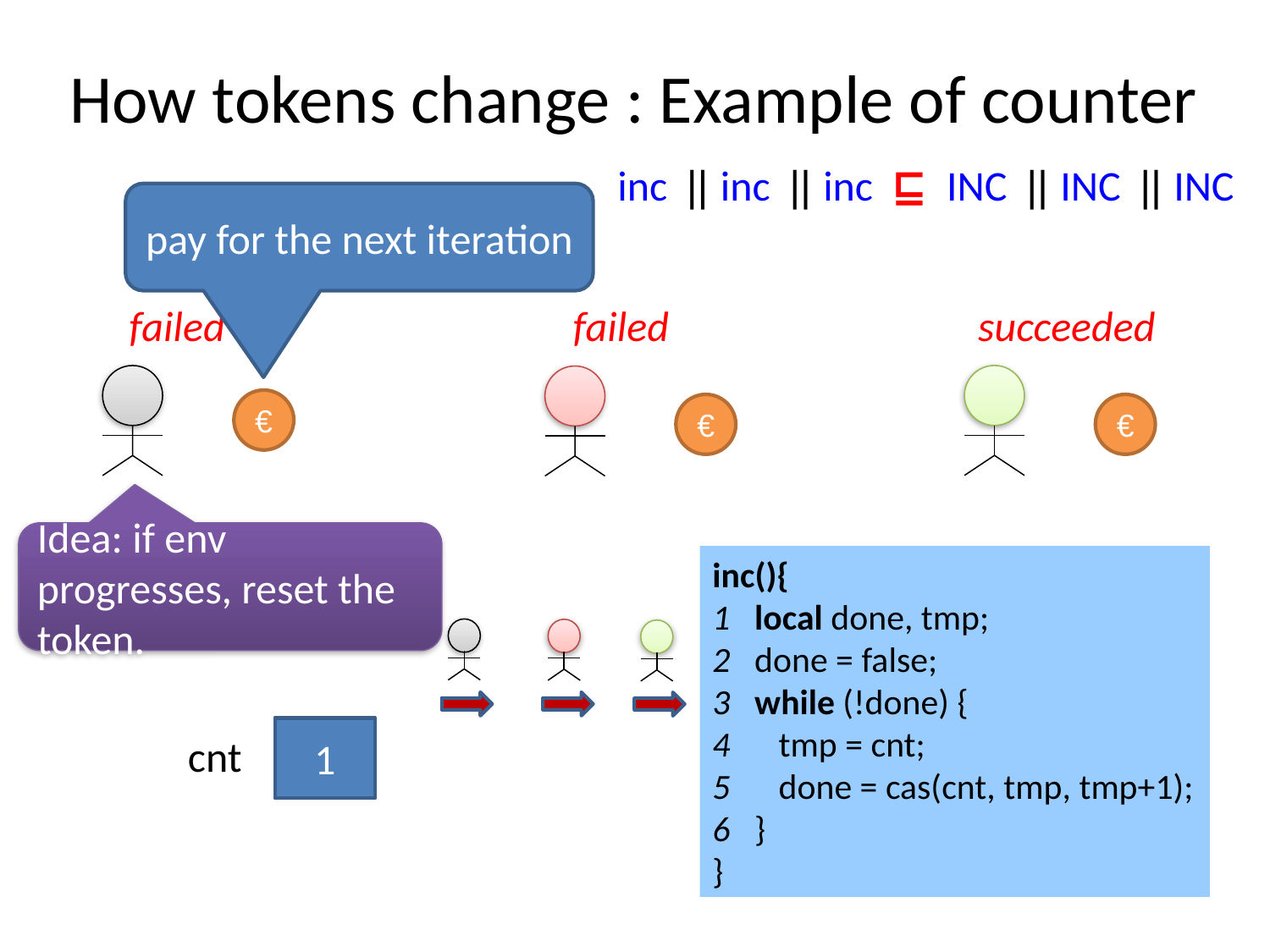

# How tokens change : Example of counter
inc  || inc  || inc  ⊑  INC  || INC  || INC
pay for the next iteration
failed
failed
succeeded

€
€
€
Idea: if env progresses, reset the token.
inc(){
1   local done, tmp;
2   done = false;
3   while (!done) {
4      tmp = cnt;
5      done = cas(cnt, tmp, tmp+1);
6   }
}

0
1
cnt